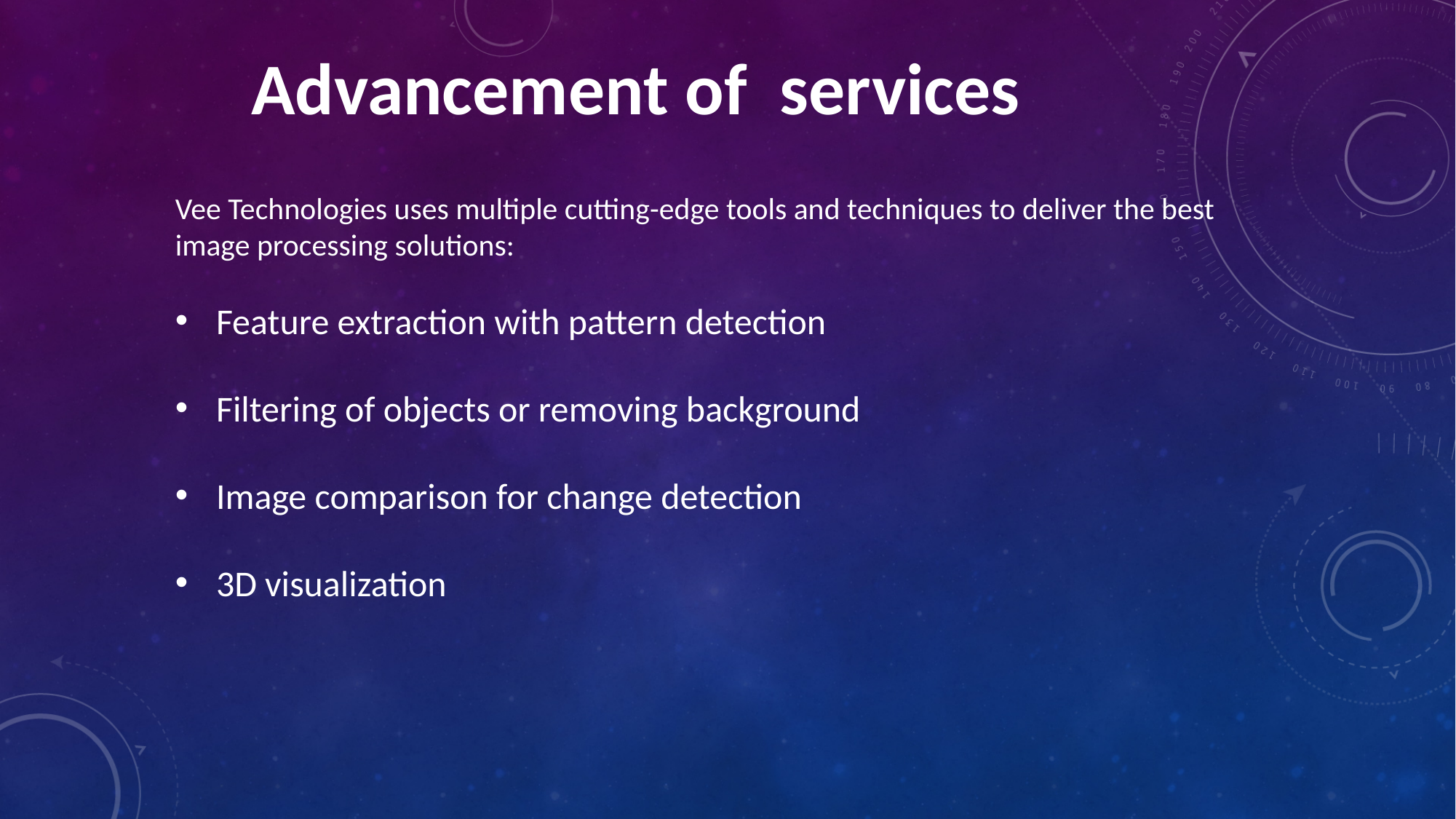

Advancement of  services

Vee Technologies uses multiple cutting-edge tools and techniques to deliver the best image processing solutions:

Feature extraction with pattern detection

Filtering of objects or removing background

Image comparison for change detection

3D visualization